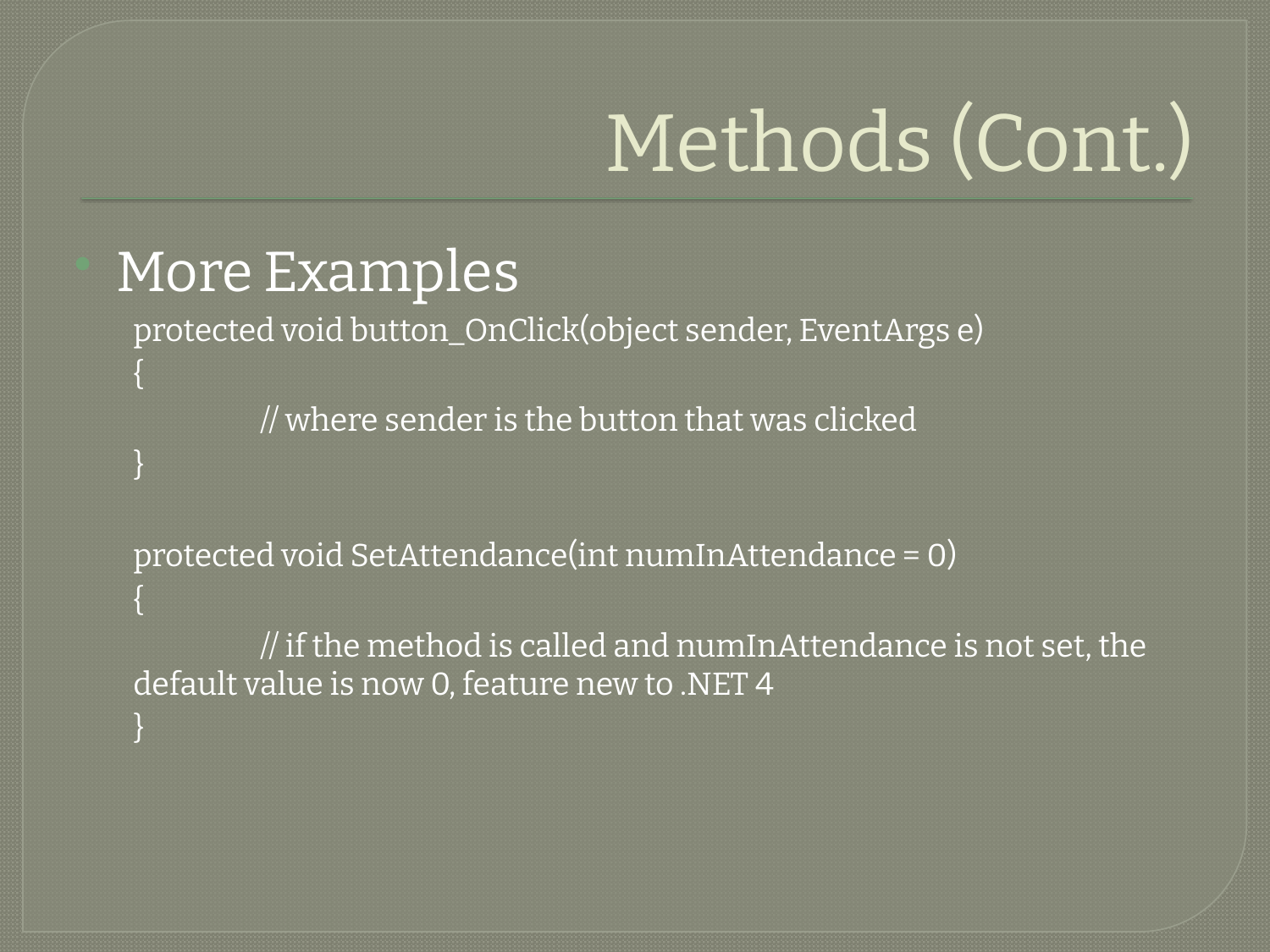

# Methods (Cont.)
More Examples
protected void button_OnClick(object sender, EventArgs e)
{
	// where sender is the button that was clicked
}

protected void SetAttendance(int numInAttendance = 0)
{
	// if the method is called and numInAttendance is not set, the default value is now 0, feature new to .NET 4
}